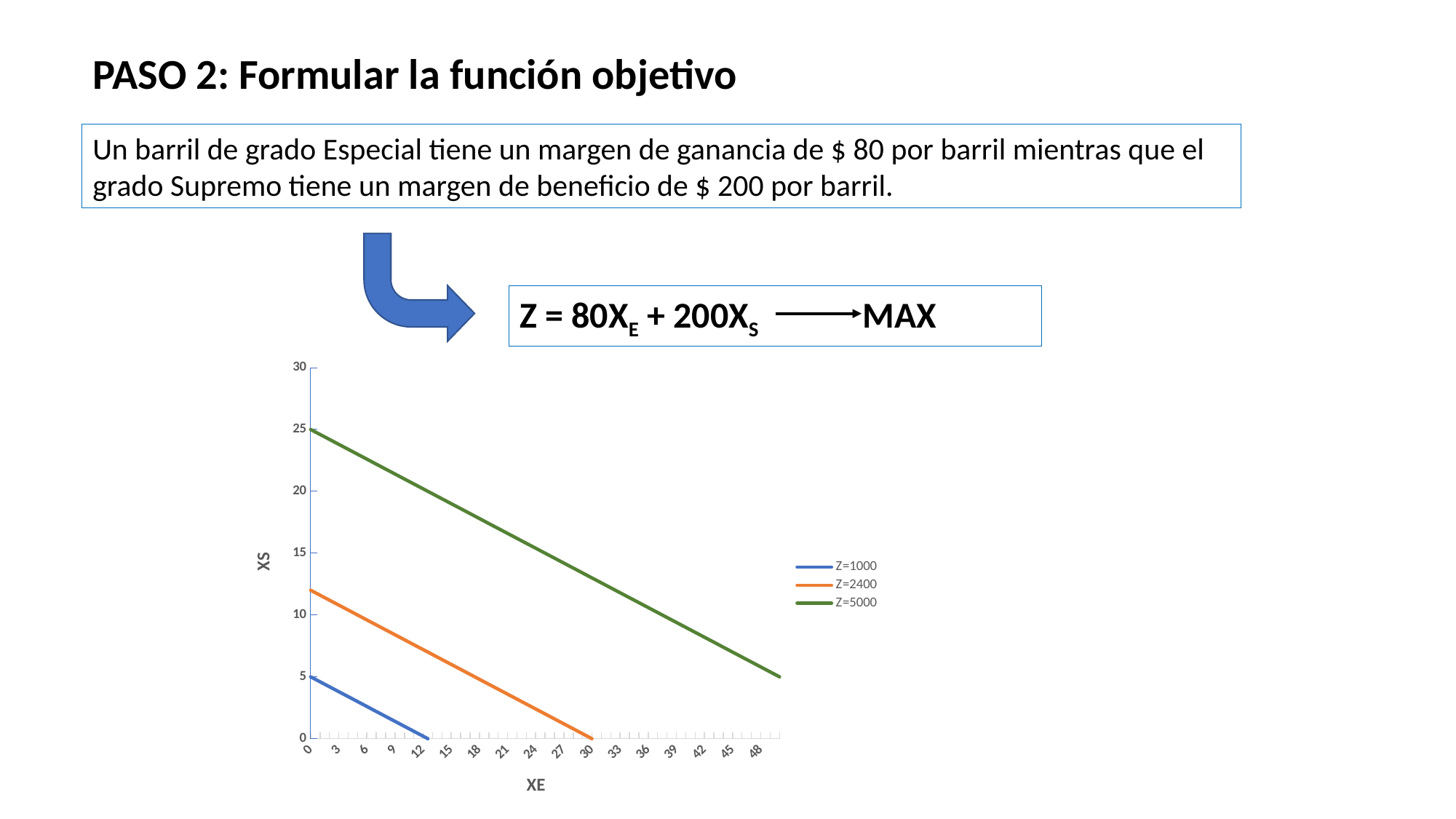

PASO 2: Formular la función objetivo
Un barril de grado Especial tiene un margen de ganancia de $ 80 por barril mientras que el
grado Supremo tiene un margen de beneficio de $ 200 por barril.

Z = 80XE + 200XS                      MAX

### Chart

| Category |  |  |  |
|---|---|---|---|
| 0 | 5.0 | 12.0 | 25.0 |
| 1 | 4.6 | 11.6 | 24.6 |
| 2 | 4.2 | 11.2 | 24.2 |
| 3 | 3.8 | 10.8 | 23.8 |
| 4 | 3.4 | 10.4 | 23.4 |
| 5 | 3.0 | 10.0 | 23.0 |
| 6 | 2.6 | 9.6 | 22.6 |
| 7 | 2.2 | 9.2 | 22.2 |
| 8 | 1.8 | 8.8 | 21.8 |
| 9 | 1.4 | 8.4 | 21.4 |
| 10 | 1.0 | 8.0 | 21.0 |
| 11 | 0.6 | 7.6 | 20.6 |
| 12 | 0.2 | 7.2 | 20.2 |
| 13 | -0.2 | 6.8 | 19.8 |
| 14 | -0.6 | 6.4 | 19.4 |
| 15 | -1.0 | 6.0 | 19.0 |
| 16 | -1.4 | 5.6 | 18.6 |
| 17 | -1.8 | 5.2 | 18.2 |
| 18 | -2.2 | 4.8 | 17.8 |
| 19 | -2.6 | 4.4 | 17.4 |
| 20 | -3.0 | 4.0 | 17.0 |
| 21 | -3.4 | 3.6 | 16.6 |
| 22 | -3.8 | 3.2 | 16.2 |
| 23 | -4.2 | 2.8 | 15.8 |
| 24 | -4.6 | 2.4 | 15.4 |
| 25 | -5.0 | 2.0 | 15.0 |
| 26 | -5.4 | 1.6 | 14.6 |
| 27 | -5.8 | 1.2 | 14.2 |
| 28 | -6.2 | 0.8 | 13.8 |
| 29 | -6.6 | 0.4 | 13.4 |
| 30 | -7.0 | 0.0 | 13.0 |
| 31 | -7.4 | -0.4 | 12.6 |
| 32 | -7.8 | -0.8 | 12.2 |
| 33 | -8.2 | -1.2 | 11.8 |
| 34 | -8.6 | -1.6 | 11.4 |
| 35 | -9.0 | -2.0 | 11.0 |
| 36 | -9.4 | -2.4 | 10.6 |
| 37 | -9.8 | -2.8 | 10.2 |
| 38 | -10.2 | -3.2 | 9.8 |
| 39 | -10.6 | -3.6 | 9.4 |
| 40 | -11.0 | -4.0 | 9.0 |
| 41 | -11.4 | -4.4 | 8.6 |
| 42 | -11.8 | -4.8 | 8.2 |
| 43 | -12.2 | -5.2 | 7.8 |
| 44 | -12.6 | -5.6 | 7.4 |
| 45 | -13.0 | -6.0 | 7.0 |
| 46 | -13.4 | -6.4 | 6.6 |
| 47 | -13.8 | -6.8 | 6.2 |
| 48 | -14.2 | -7.2 | 5.8 |
| 49 | -14.6 | -7.6 | 5.4 |
| 50 | -15.0 | -8.0 | 5.0 |